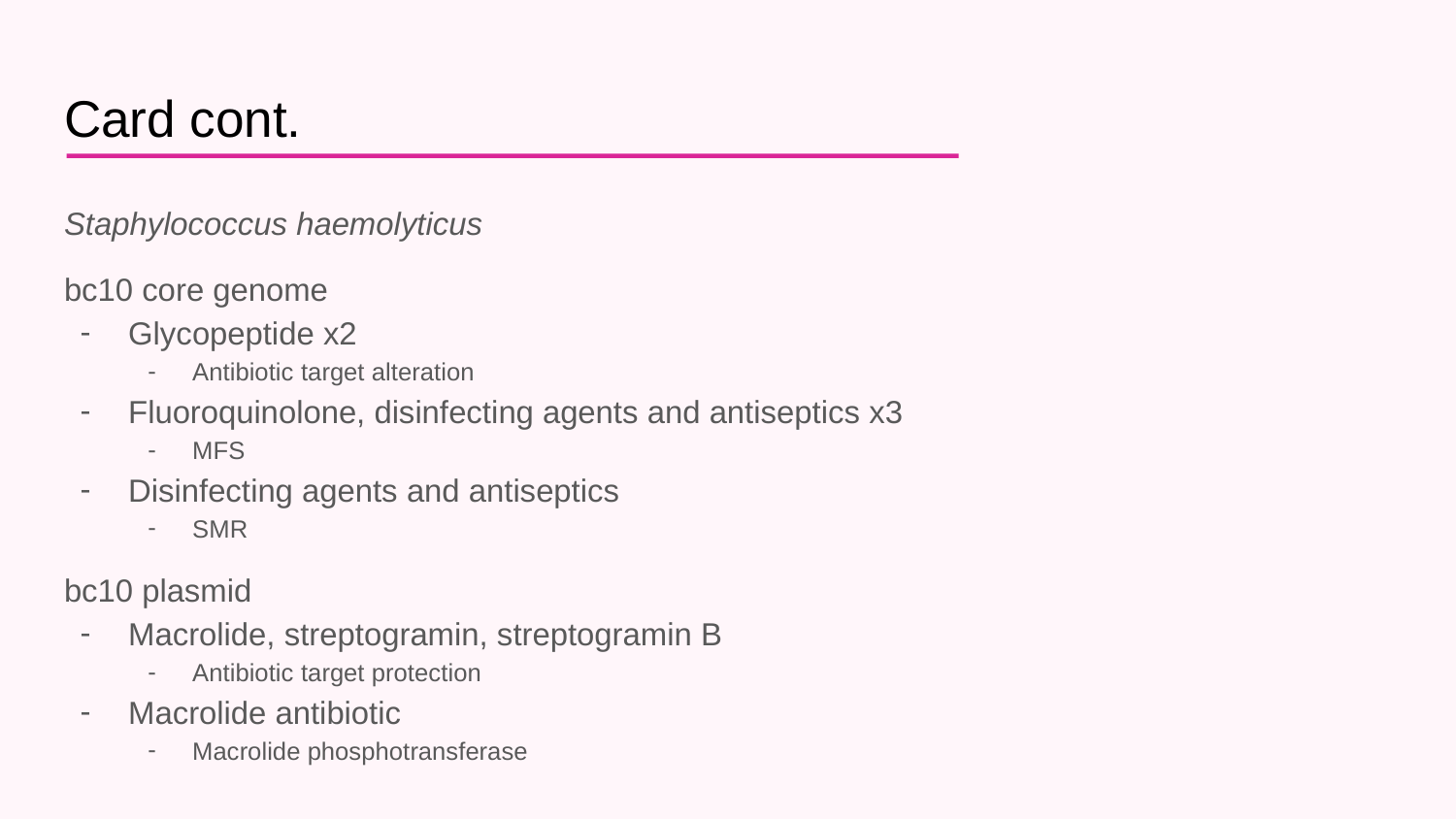

# Card cont.

Staphylococcus haemolyticus
bc10 core genome
Glycopeptide x2
Antibiotic target alteration
Fluoroquinolone, disinfecting agents and antiseptics x3
MFS
Disinfecting agents and antiseptics
SMR
bc10 plasmid
Macrolide, streptogramin, streptogramin B
Antibiotic target protection
Macrolide antibiotic
Macrolide phosphotransferase